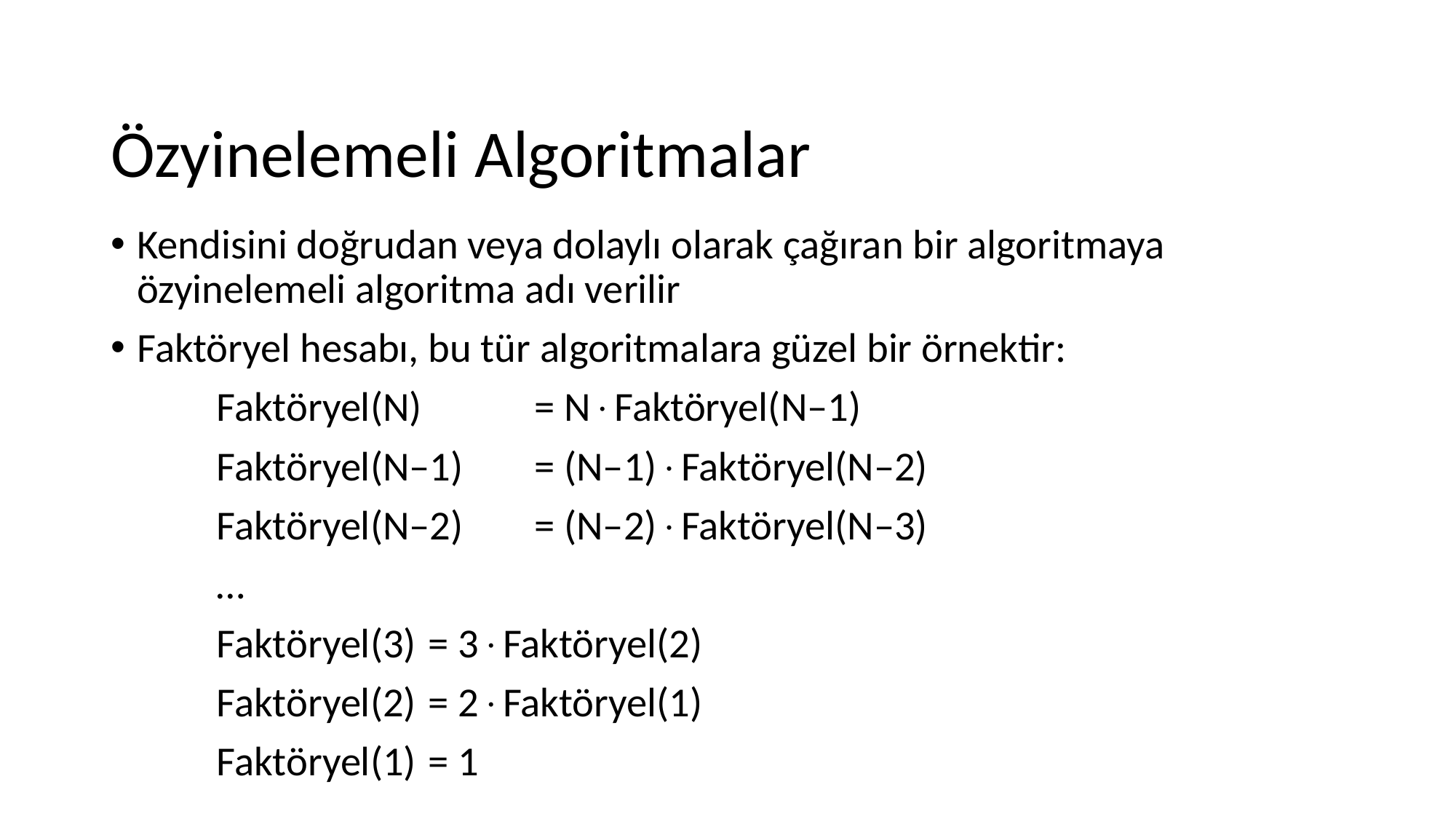

# Özyinelemeli Algoritmalar
Kendisini doğrudan veya dolaylı olarak çağıran bir algoritmaya özyinelemeli algoritma adı verilir
Faktöryel hesabı, bu tür algoritmalara güzel bir örnektir:
			Faktöryel(N) 	= N⋅Faktöryel(N–1)
			Faktöryel(N–1) 	= (N–1)⋅Faktöryel(N–2)
			Faktöryel(N–2) 	= (N–2)⋅Faktöryel(N–3)
			…
			Faktöryel(3) 		= 3⋅Faktöryel(2)
			Faktöryel(2) 		= 2⋅Faktöryel(1)
			Faktöryel(1)		= 1